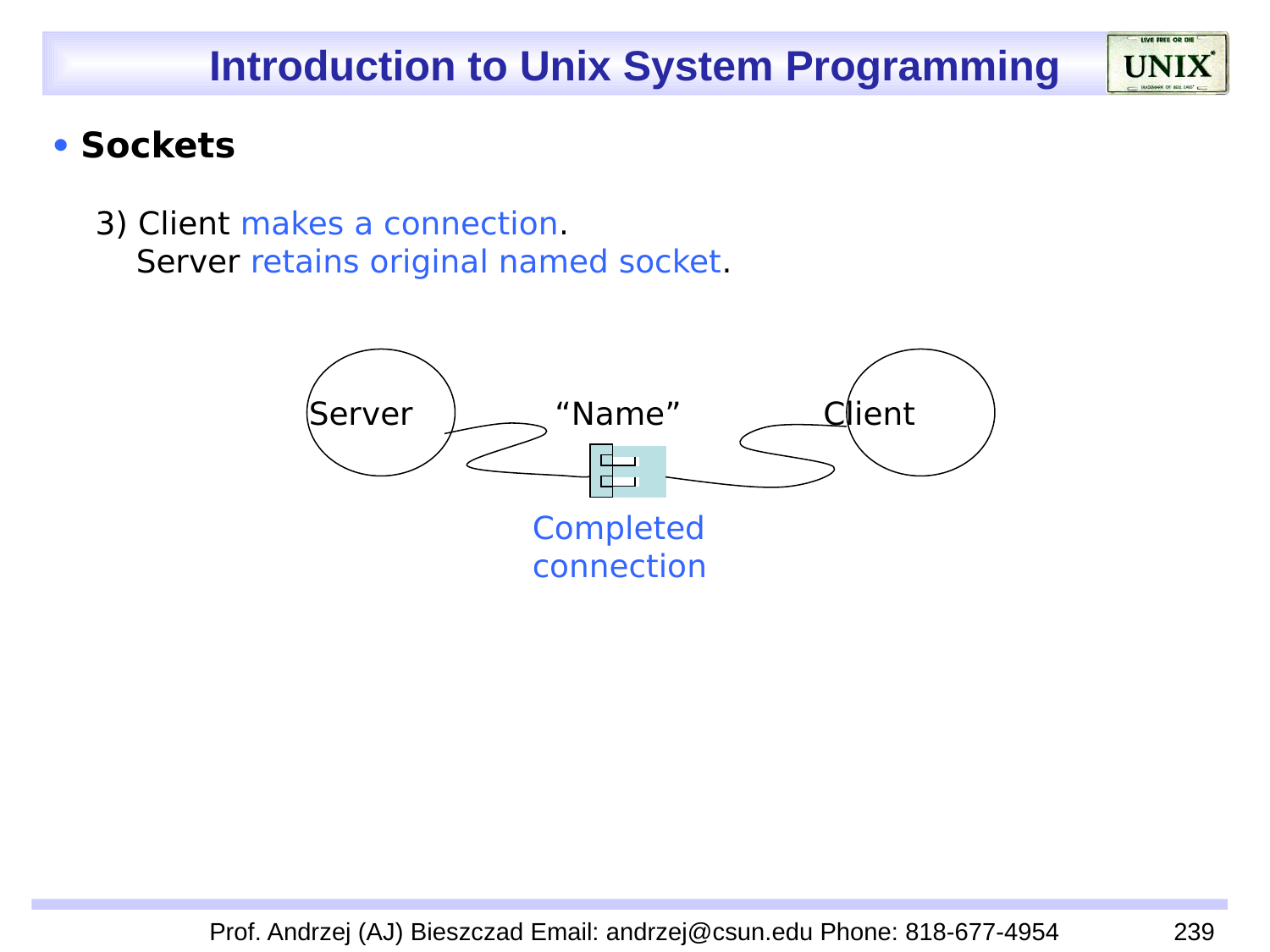

• Sockets

    3) Client makes a connection.
        Server retains original named socket.

                         Server              “Name”              Client

                                               Completed
                                               connection

Prof. Andrzej (AJ) Bieszczad Email: andrzej@csun.edu Phone: 818-677-4954
239